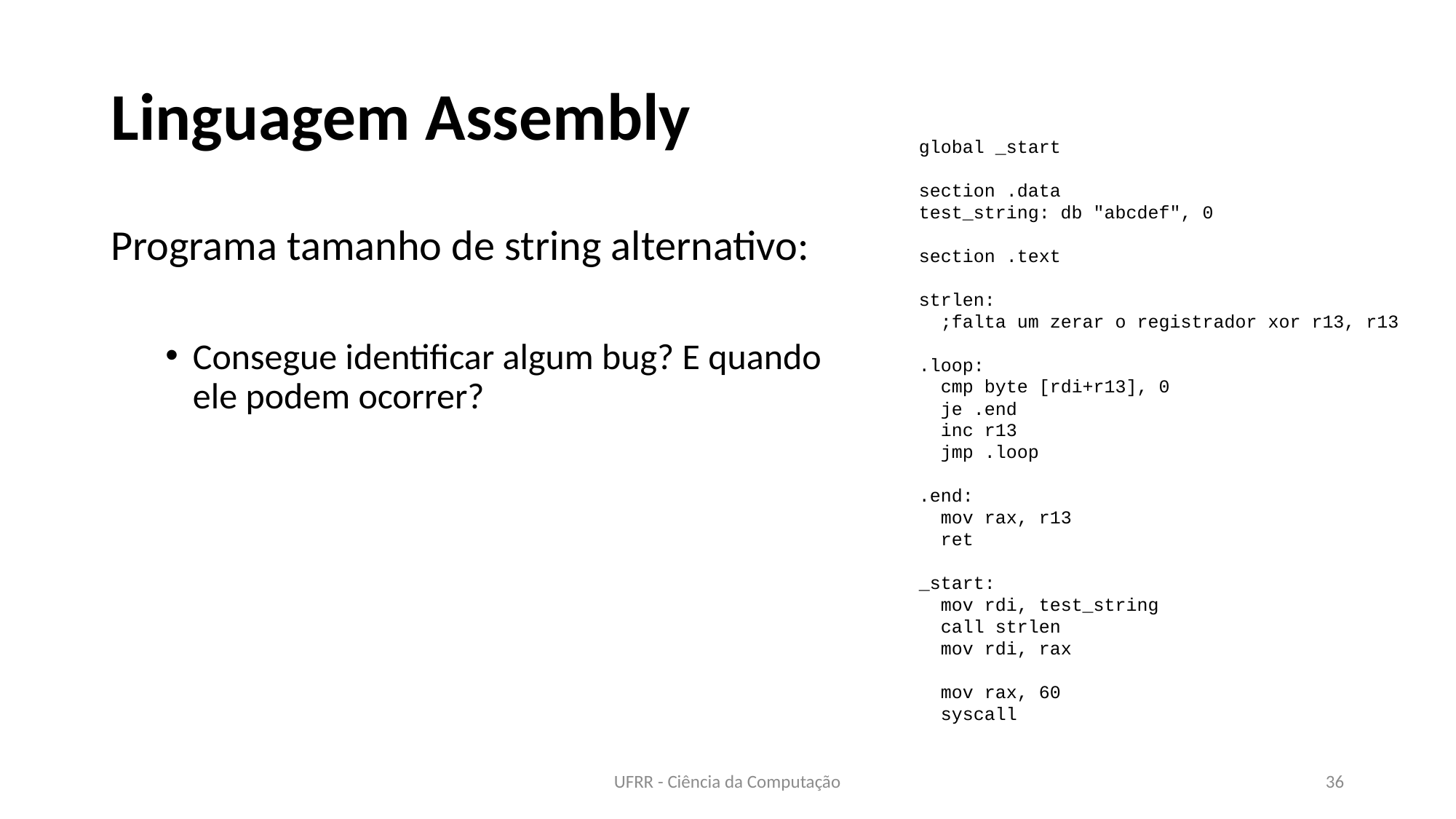

# Linguagem Assembly
global _start

section .data
test_string: db "abcdef", 0

section .text

strlen:
  ;falta um zerar o registrador xor r13, r13

.loop:
  cmp byte [rdi+r13], 0
  je .end
  inc r13
  jmp .loop

.end:
  mov rax, r13
  ret

_start:
  mov rdi, test_string
  call strlen
  mov rdi, rax

  mov rax, 60
  syscall
Programa tamanho de string alternativo:

Consegue identificar algum bug? E quando ele podem ocorrer?
UFRR - Ciência da Computação
36